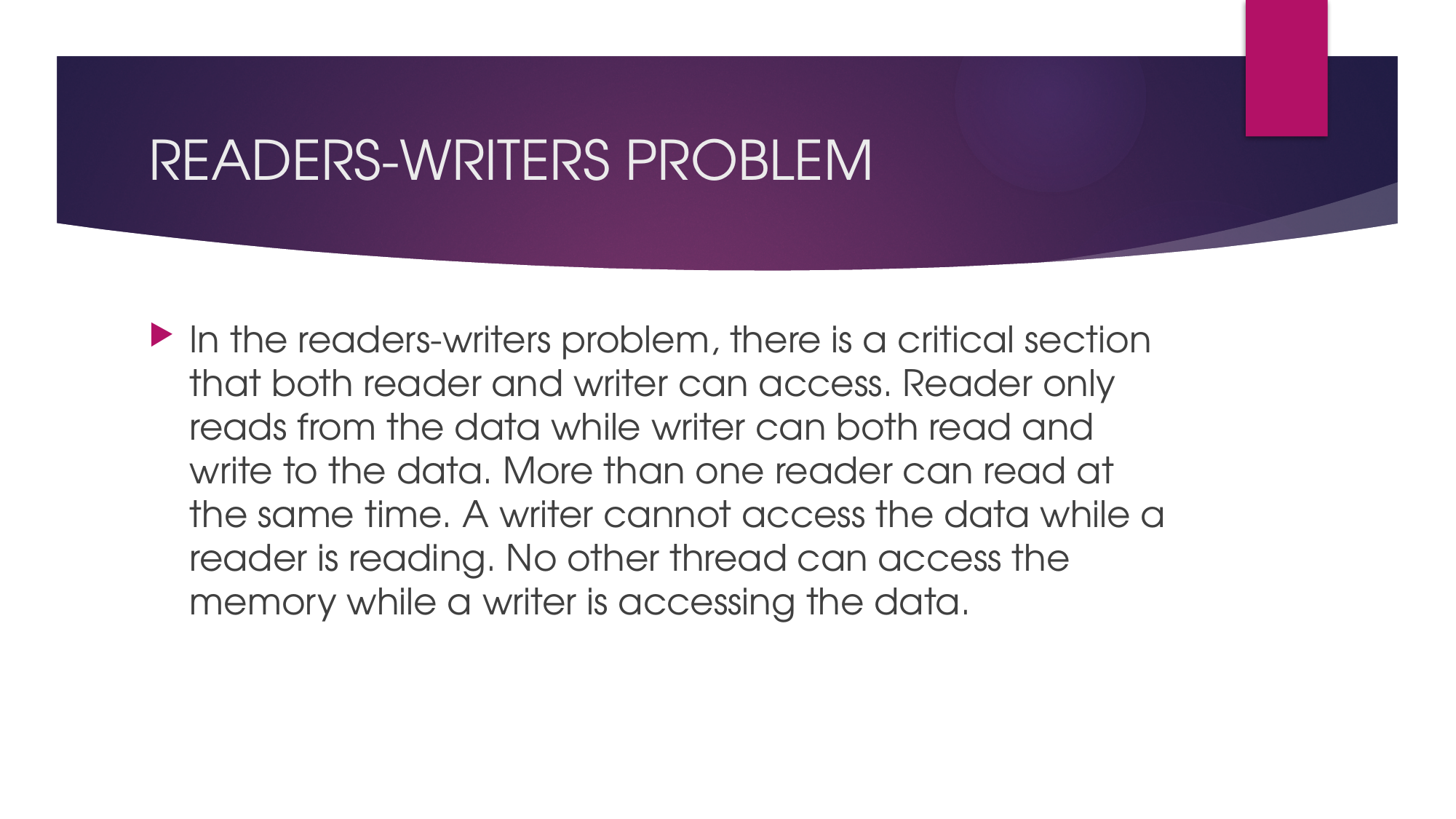

# READERS-WRITERS PROBLEM
In the readers-writers problem, there is a critical section that both reader and writer can access. Reader only reads from the data while writer can both read and write to the data. More than one reader can read at the same time. A writer cannot access the data while a reader is reading. No other thread can access the memory while a writer is accessing the data.